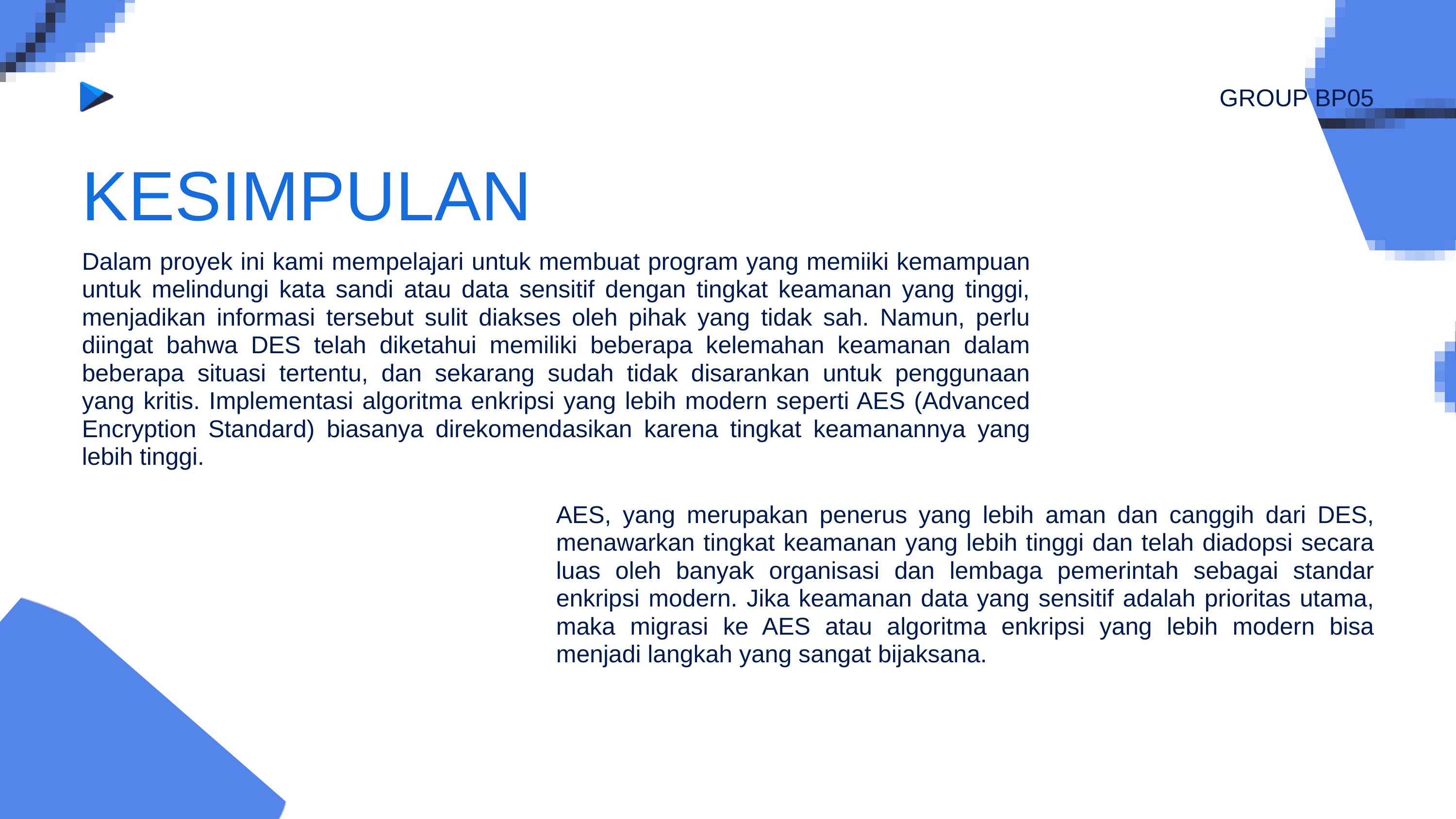

GROUP BP05

KESIMPULAN
Dalam proyek ini kami mempelajari untuk membuat program yang memiiki kemampuan untuk melindungi kata sandi atau data sensitif dengan tingkat keamanan yang tinggi, menjadikan informasi tersebut sulit diakses oleh pihak yang tidak sah. Namun, perlu diingat bahwa DES telah diketahui memiliki beberapa kelemahan keamanan dalam beberapa situasi tertentu, dan sekarang sudah tidak disarankan untuk penggunaan yang kritis. Implementasi algoritma enkripsi yang lebih modern seperti AES (Advanced Encryption Standard) biasanya direkomendasikan karena tingkat keamanannya yang lebih tinggi.
AES, yang merupakan penerus yang lebih aman dan canggih dari DES, menawarkan tingkat keamanan yang lebih tinggi dan telah diadopsi secara luas oleh banyak organisasi dan lembaga pemerintah sebagai standar enkripsi modern. Jika keamanan data yang sensitif adalah prioritas utama, maka migrasi ke AES atau algoritma enkripsi yang lebih modern bisa menjadi langkah yang sangat bijaksana.